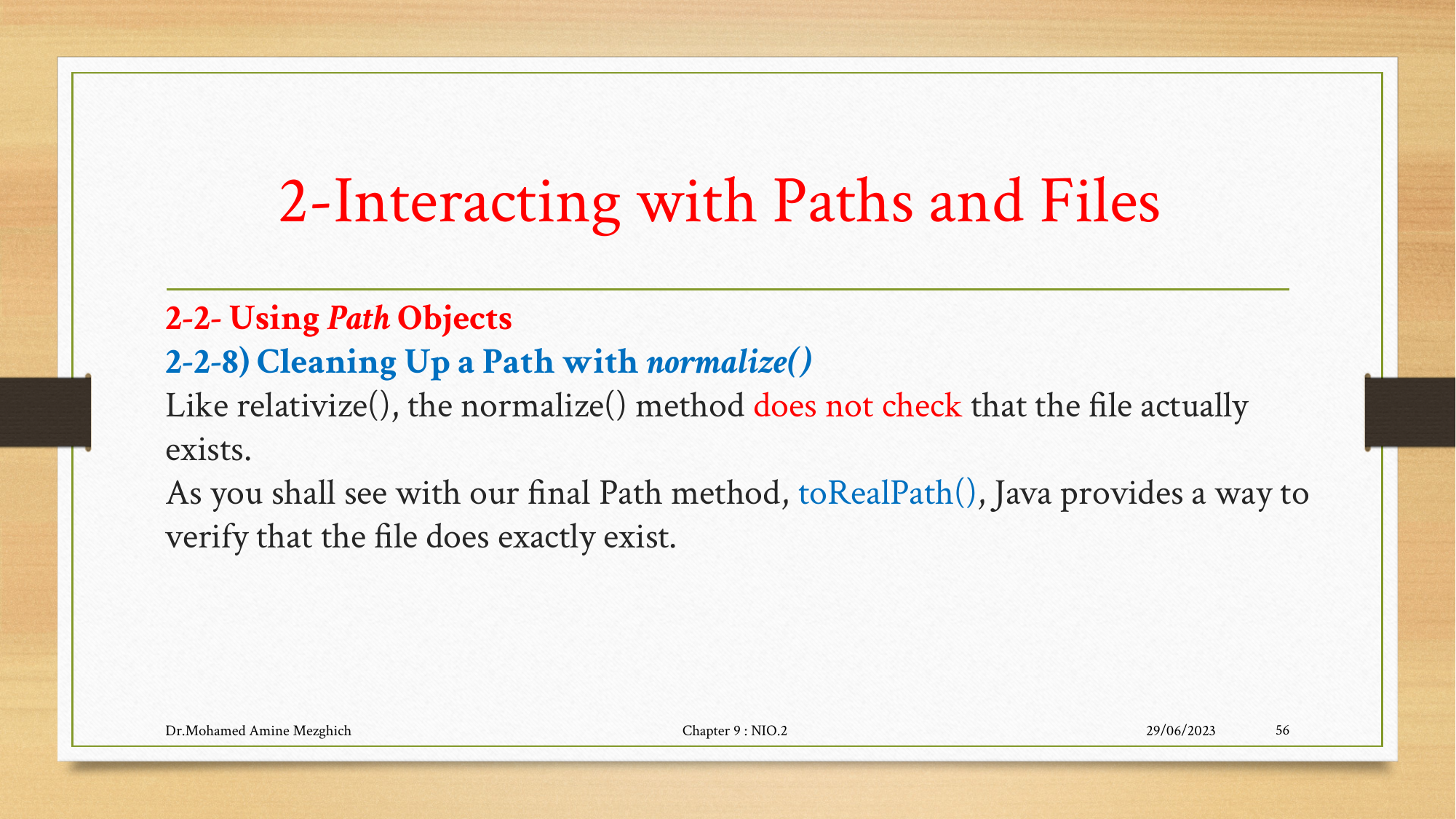

# 2-Interacting with Paths and Files
2-2- Using Path Objects
2-2-8) Cleaning Up a Path with normalize()
Like relativize(), the normalize() method does not check that the file actually exists.
As you shall see with our final Path method, toRealPath(), Java provides a way to verify that the file does exactly exist.
Dr.Mohamed Amine Mezghich                                                                                                Chapter 9 : NIO.2
29/06/2023
56